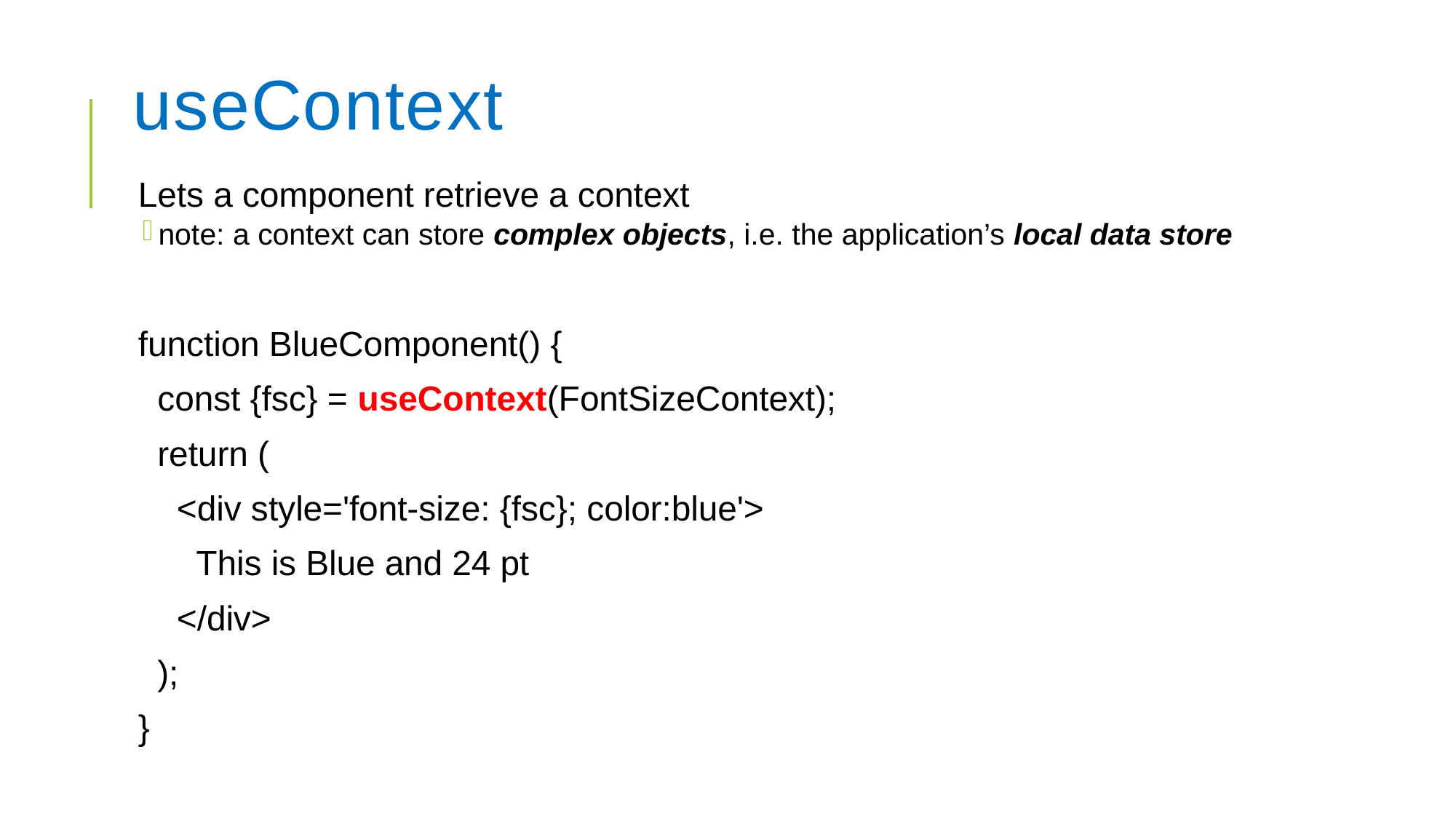

# useContext
Lets a component retrieve a context
note: a context can store complex objects, i.e. the application’s local data store

function BlueComponent() {
  const {fsc} = useContext(FontSizeContext);
  return (
    <div style='font-size: {fsc}; color:blue'>
      This is Blue and 24 pt
    </div>
  );
}